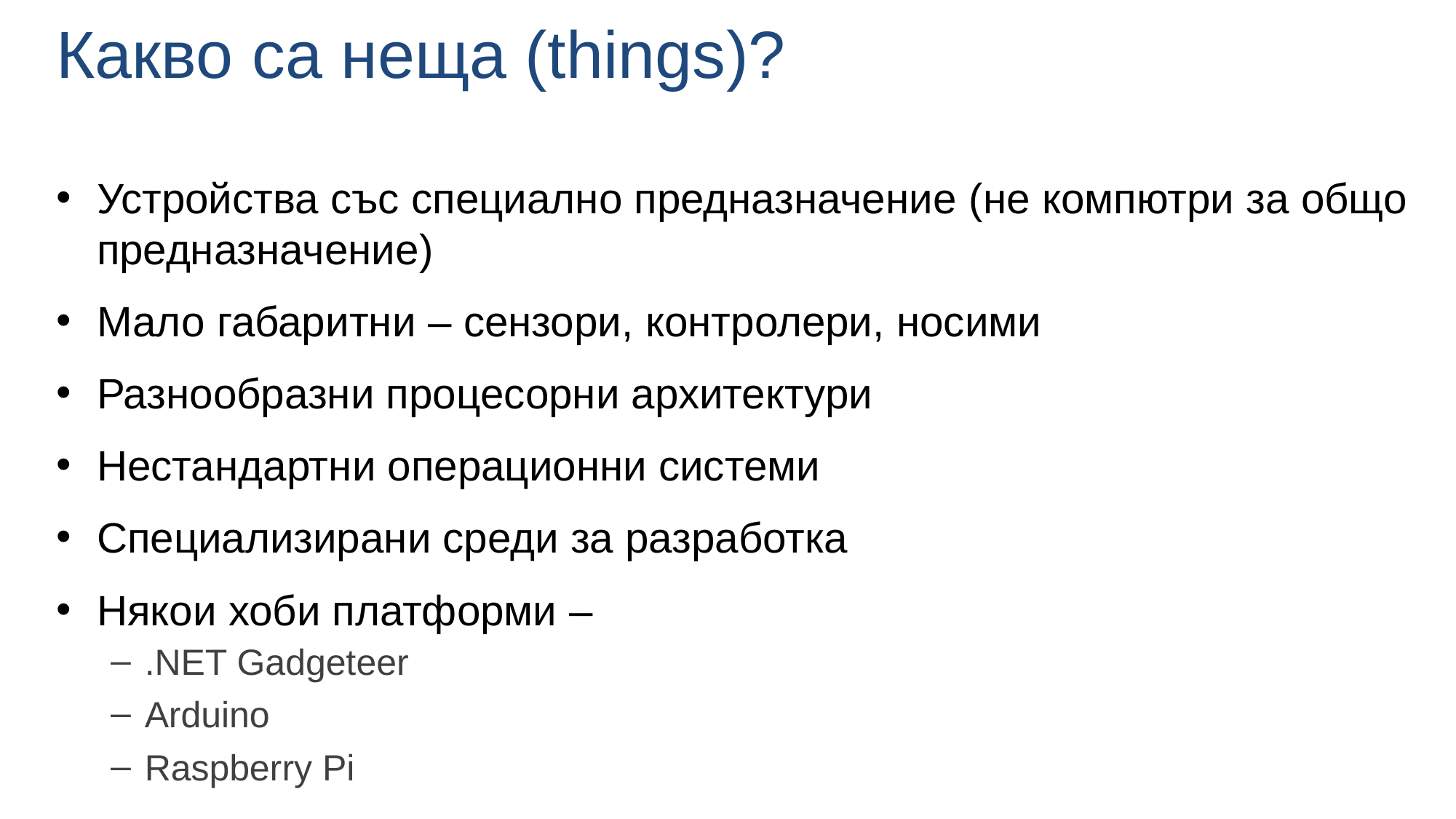

# Какво са неща (things)?
Устройства със специално предназначение (не компютри за общо предназначение)
Мало габаритни – сензори, контролери, носими
Разнообразни процесорни архитектури
Нестандартни операционни системи
Специализирани среди за разработка
Някои хоби платформи –
.NET Gadgeteer
Arduino
Raspberry Pi